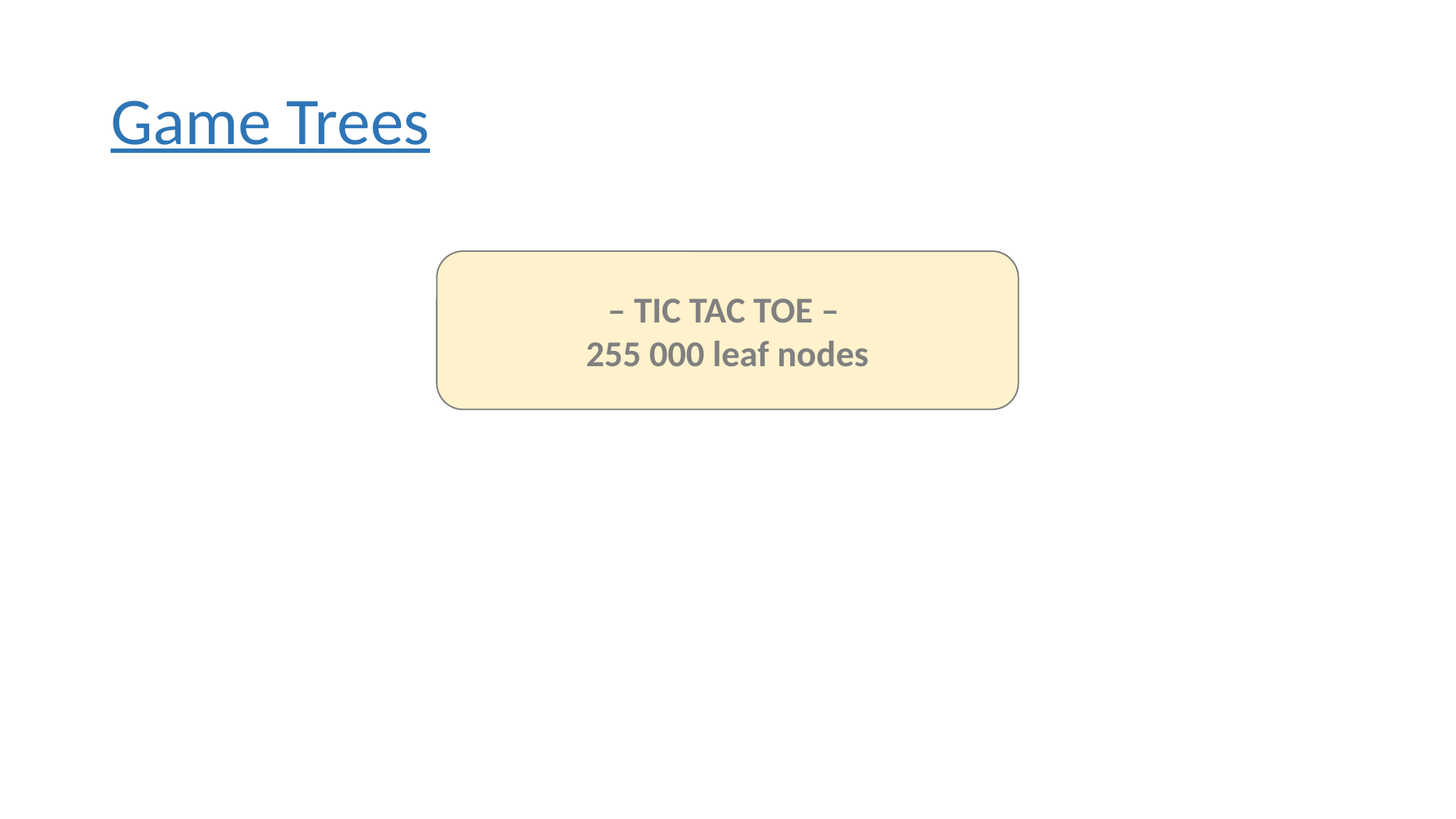

# Game Trees
– TIC TAC TOE –
255 000 leaf nodes